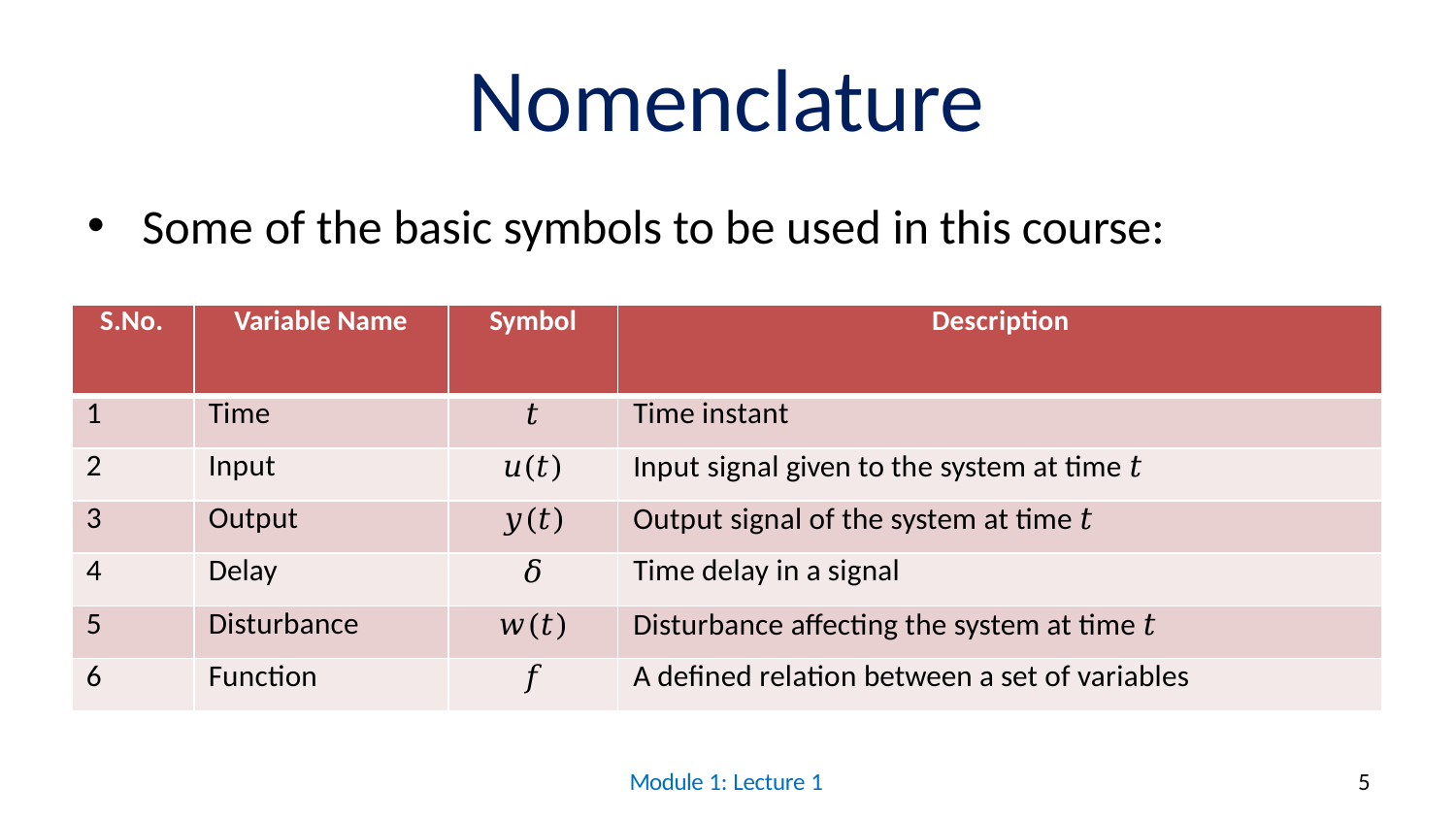

# Nomenclature
Some of the basic symbols to be used in this course:
| S.No. | Variable Name | Symbol | Description |
| --- | --- | --- | --- |
| 1 | Time | 𝑡 | Time instant |
| 2 | Input | 𝑢(𝑡) | Input signal given to the system at time 𝑡 |
| 3 | Output | 𝑦(𝑡) | Output signal of the system at time 𝑡 |
| 4 | Delay | 𝛿 | Time delay in a signal |
| 5 | Disturbance | 𝑤(𝑡) | Disturbance affecting the system at time 𝑡 |
| 6 | Function | 𝑓 | A defined relation between a set of variables |
Module 1: Lecture 1
5